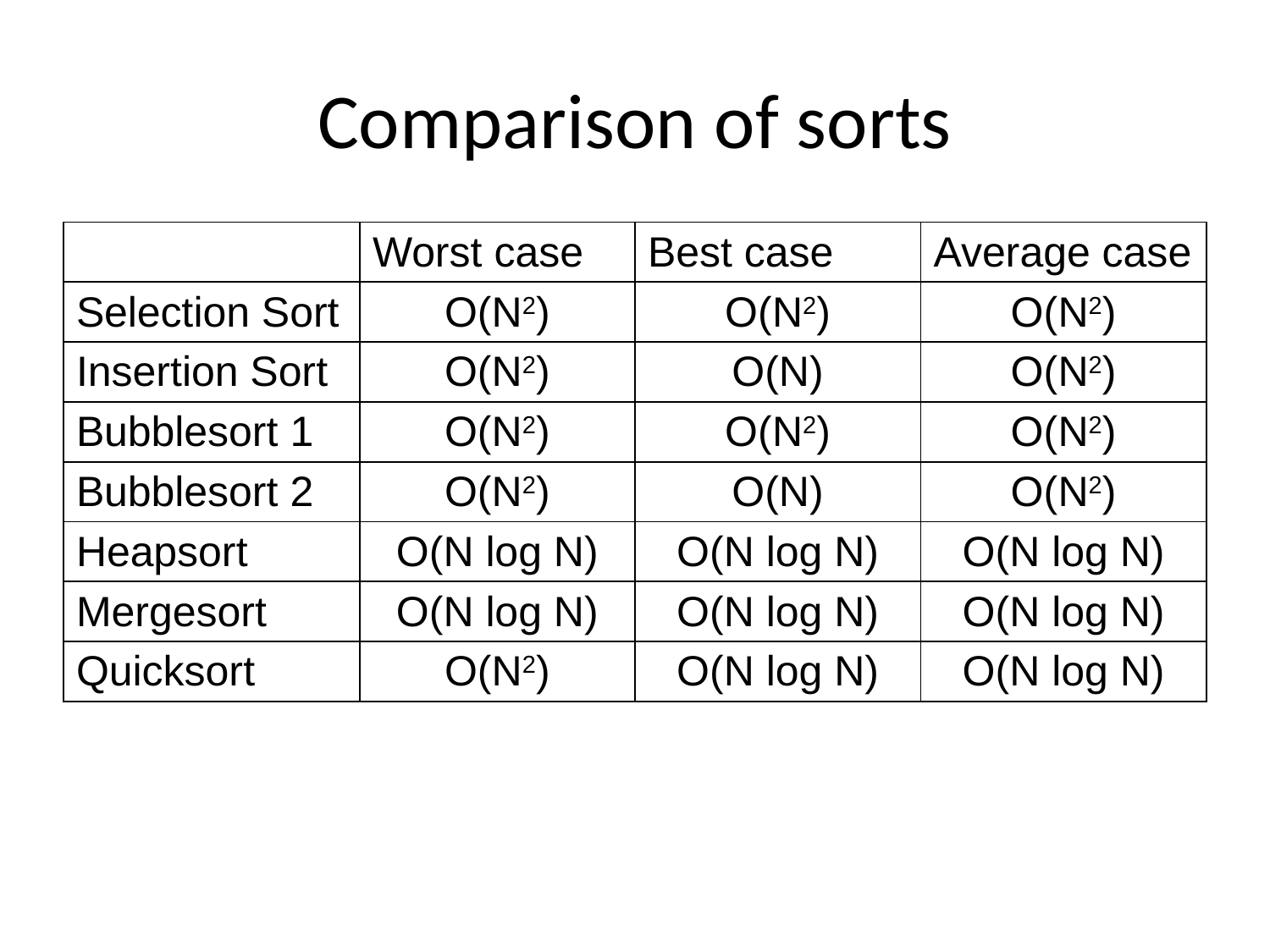

# Comparison of sorts
|  | Worst case | Best case | Average case |
| --- | --- | --- | --- |
| Selection Sort | O(N2) | O(N2) | O(N2) |
| Insertion Sort | O(N2) | O(N) | O(N2) |
| Bubblesort 1 | O(N2) | O(N2) | O(N2) |
| Bubblesort 2 | O(N2) | O(N) | O(N2) |
| Heapsort | O(N log N) | O(N log N) | O(N log N) |
| Mergesort | O(N log N) | O(N log N) | O(N log N) |
| Quicksort | O(N2) | O(N log N) | O(N log N) |